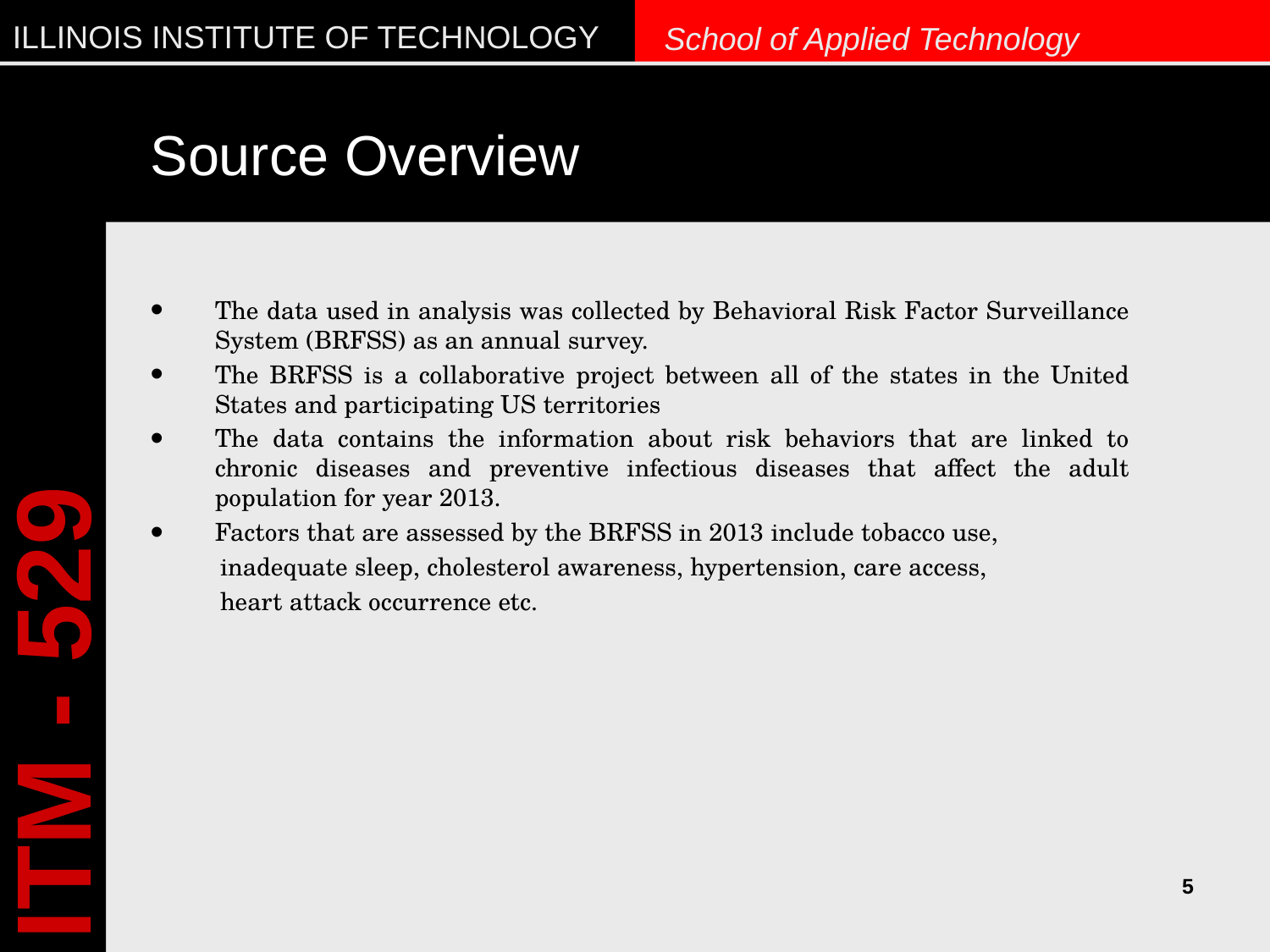

# Source Overview

The data used in analysis was collected by Behavioral Risk Factor Surveillance System (BRFSS) as an annual survey.
The BRFSS is a collaborative project between all of the states in the United States and participating US territories
The data contains the information about risk behaviors that are linked to chronic diseases and preventive infectious diseases that affect the adult population for year 2013.
Factors that are assessed by the BRFSS in 2013 include tobacco use,
          inadequate sleep, cholesterol awareness, hypertension, care access,
          heart attack occurrence etc.

5